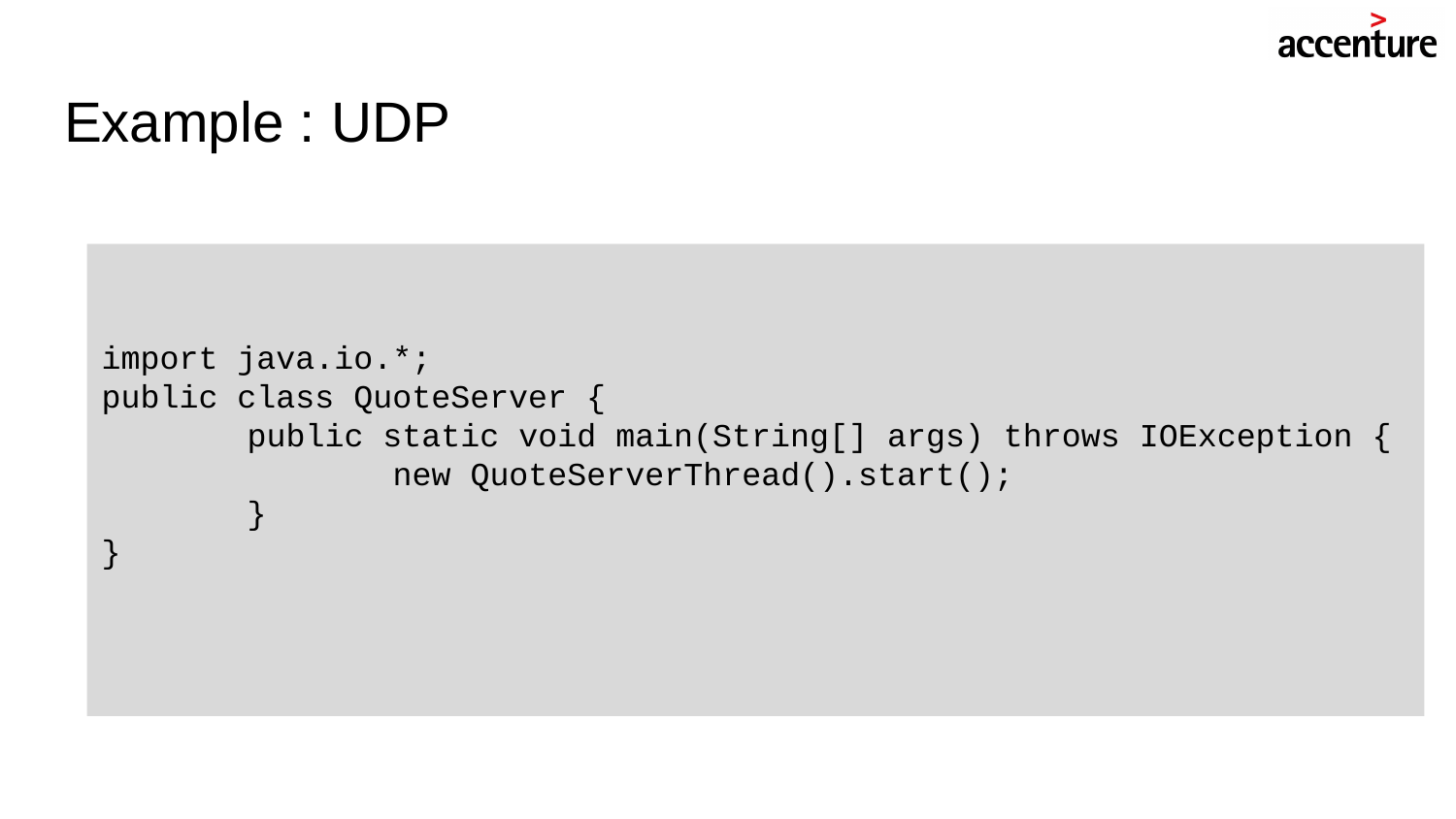

# Example : UDP
import java.io.*;
public class QuoteServer {
	public static void main(String[] args) throws IOException {
		new QuoteServerThread().start();
	}
}